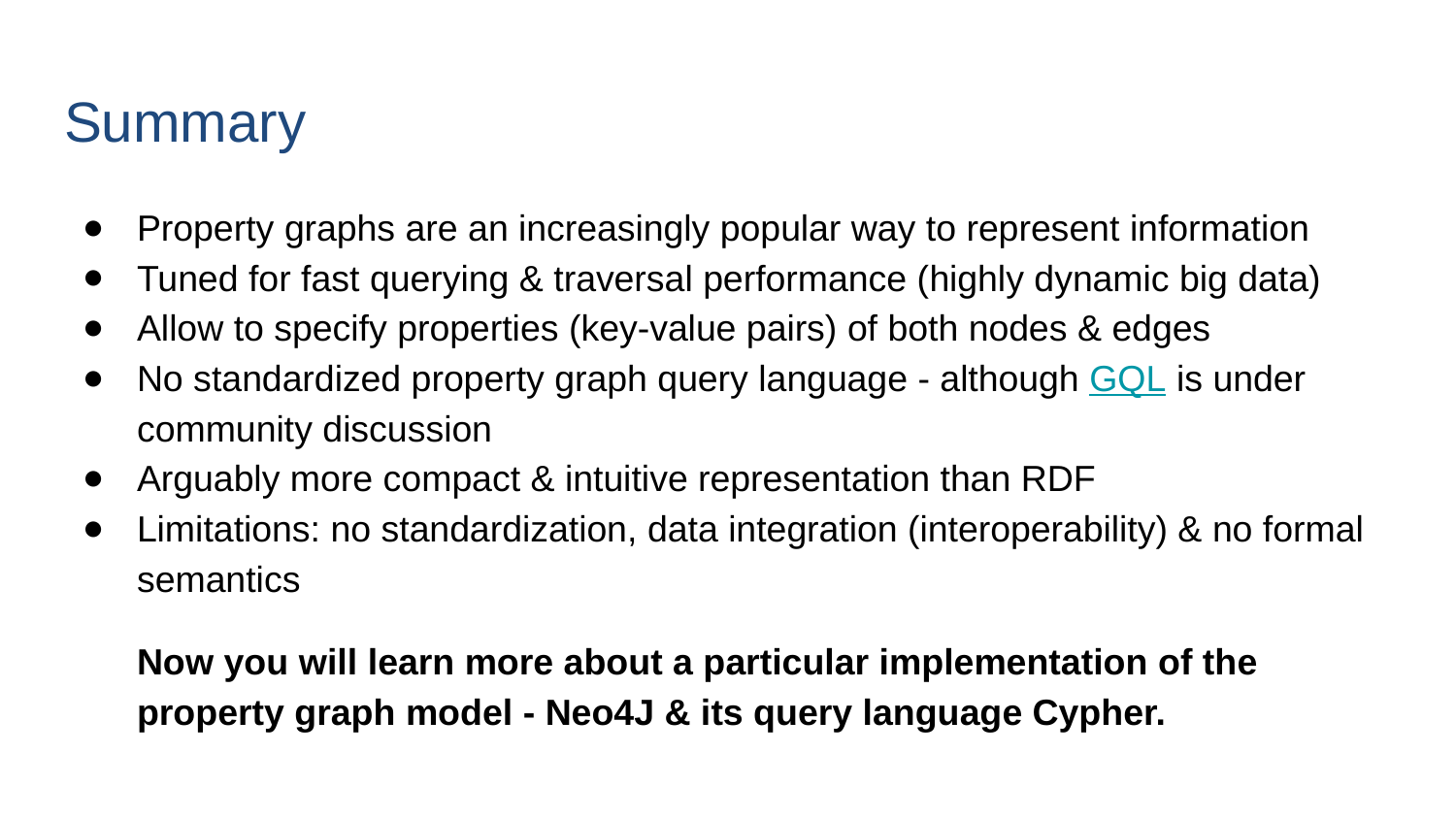

# Summary
Property graphs are an increasingly popular way to represent information
Tuned for fast querying & traversal performance (highly dynamic big data)
Allow to specify properties (key-value pairs) of both nodes & edges
No standardized property graph query language - although GQL is under community discussion
Arguably more compact & intuitive representation than RDF
Limitations: no standardization, data integration (interoperability) & no formal semantics
Now you will learn more about a particular implementation of the property graph model - Neo4J & its query language Cypher.